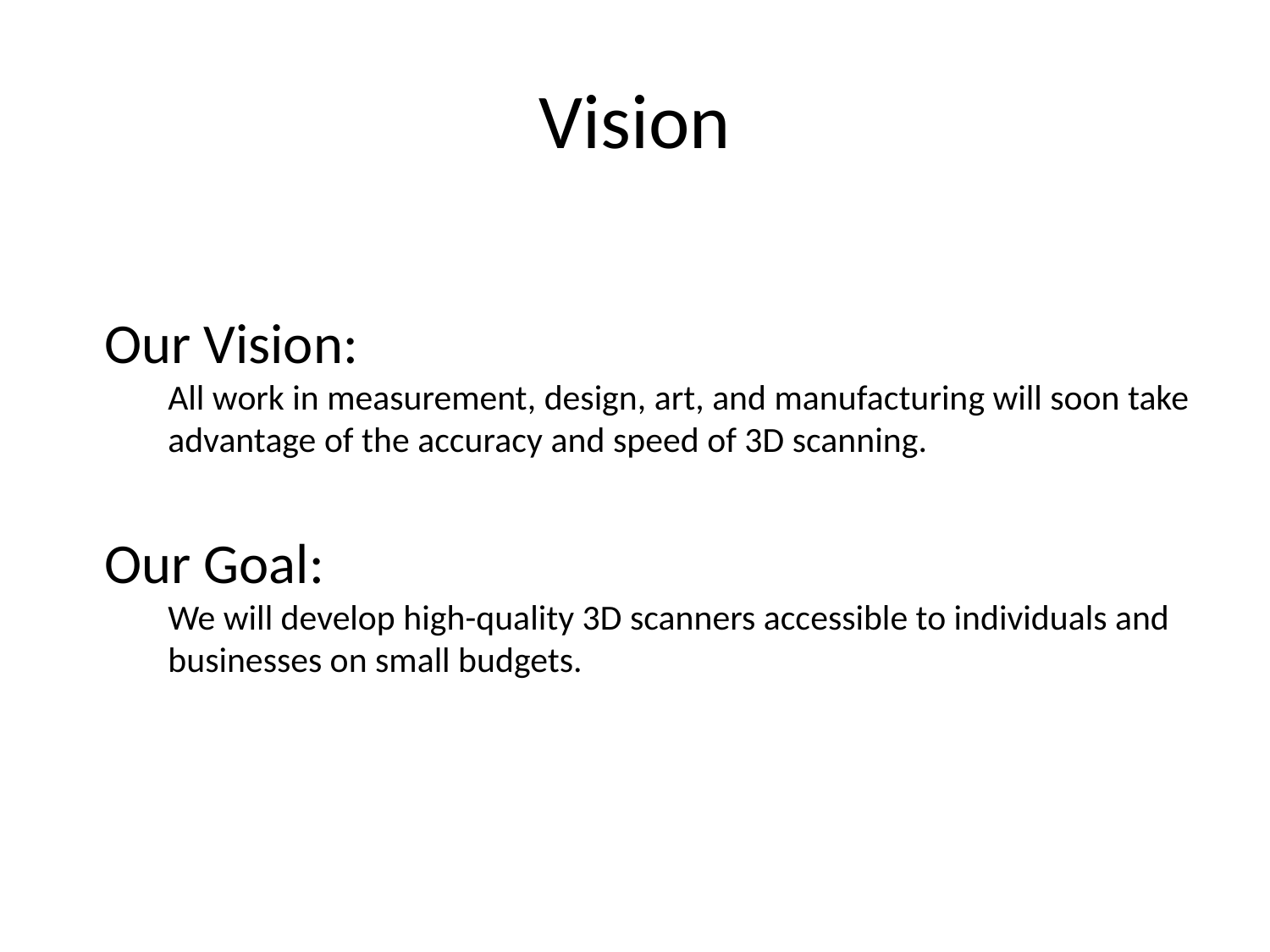

# Vision
Our Vision:
All work in measurement, design, art, and manufacturing will soon take advantage of the accuracy and speed of 3D scanning.
Our Goal:
We will develop high-quality 3D scanners accessible to individuals and businesses on small budgets.